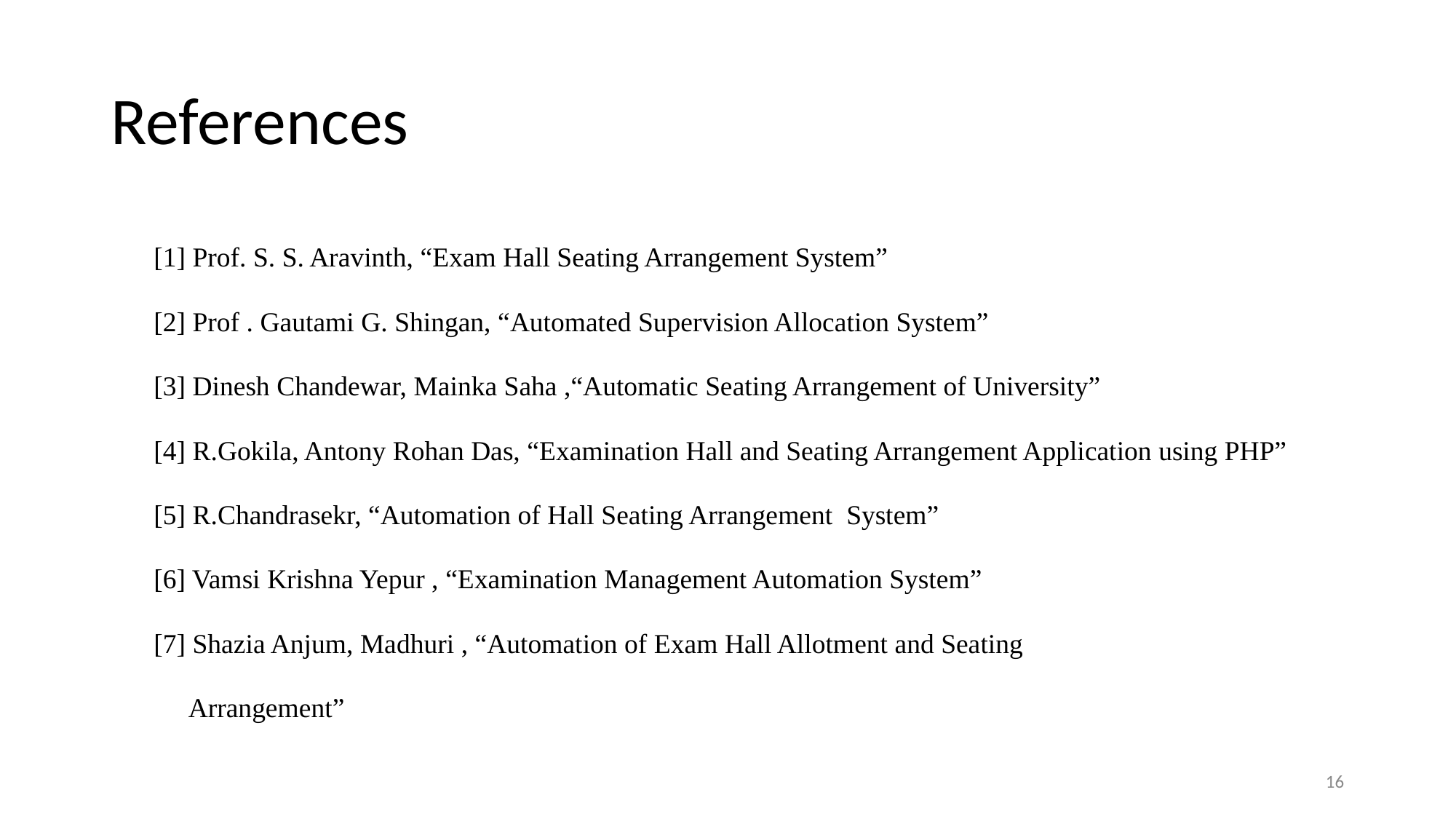

# References
[1] Prof. S. S. Aravinth, “Exam Hall Seating Arrangement System”
[2] Prof . Gautami G. Shingan, “Automated Supervision Allocation System”
[3] Dinesh Chandewar, Mainka Saha ,“Automatic Seating Arrangement of University”
[4] R.Gokila, Antony Rohan Das, “Examination Hall and Seating Arrangement Application using PHP”
[5] R.Chandrasekr, “Automation of Hall Seating Arrangement  System”
[6] Vamsi Krishna Yepur , “Examination Management Automation System”
[7] Shazia Anjum, Madhuri , “Automation of Exam Hall Allotment and Seating
     Arrangement”

16